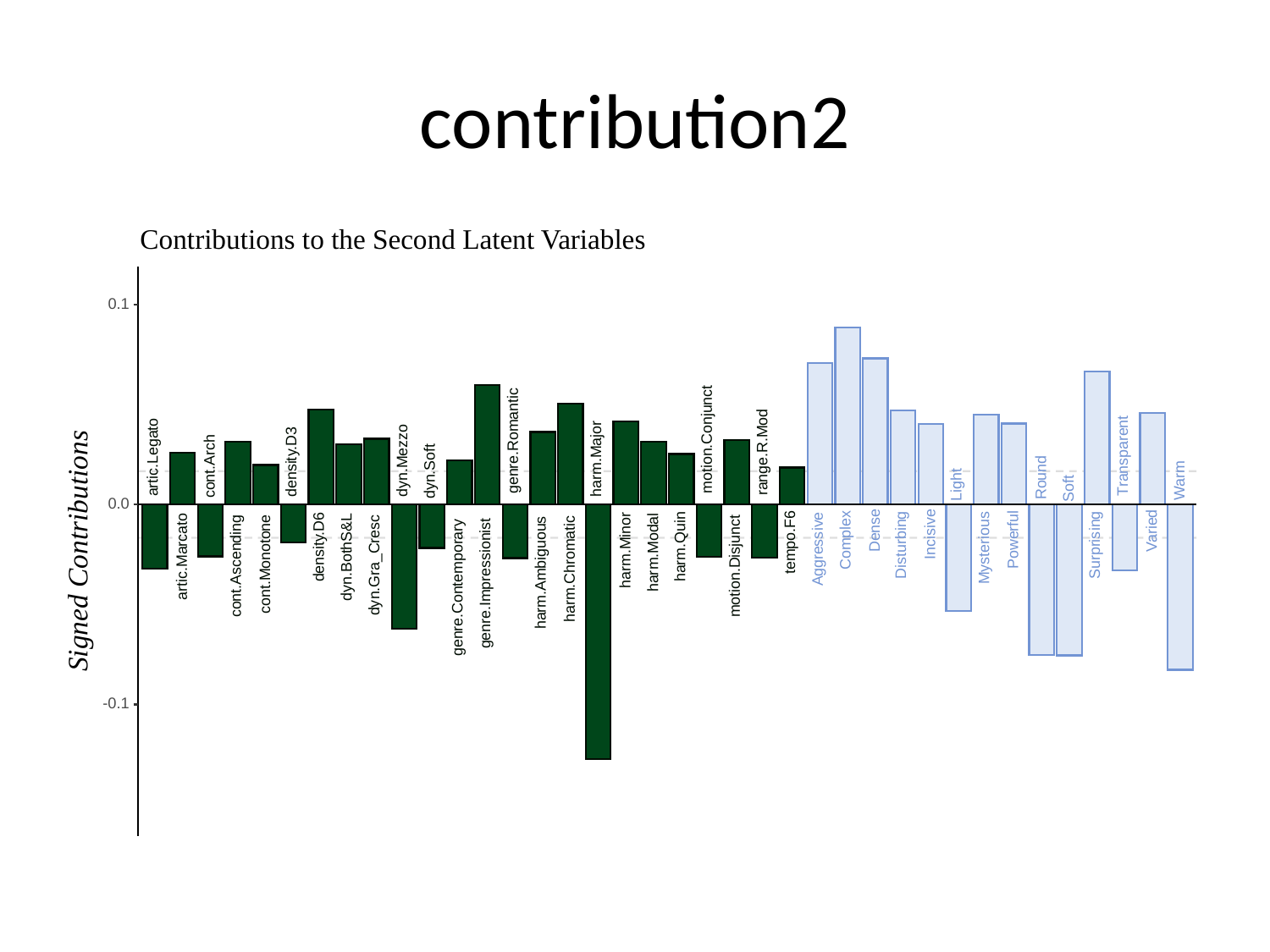

# contribution2

Contributions to the Second Latent Variables

0.1

motion.Conjunct
genre.Romantic

range.R.Mod
Transparent
artic.Legato
harm.Major

dyn.Mezzo

density.D3

cont.Arch
dyn.Soft

Round
Warm
Light
Soft
0.0

Dense
Varied
Incisive
Complex
Powerful
tempo.F6

Surprising
Disturbing
Signed Contributions
density.D6
harm.Quin
Mysterious
Aggressive
harm.Minor
harm.Modal
dyn.BothS&L
artic.Marcato
dyn.Gra_Cresc
cont.Monotone
motion.Disjunct
cont.Ascending
harm.Chromatic
harm.Ambiguous
genre.Impressionist
genre.Contemporary
-0.1